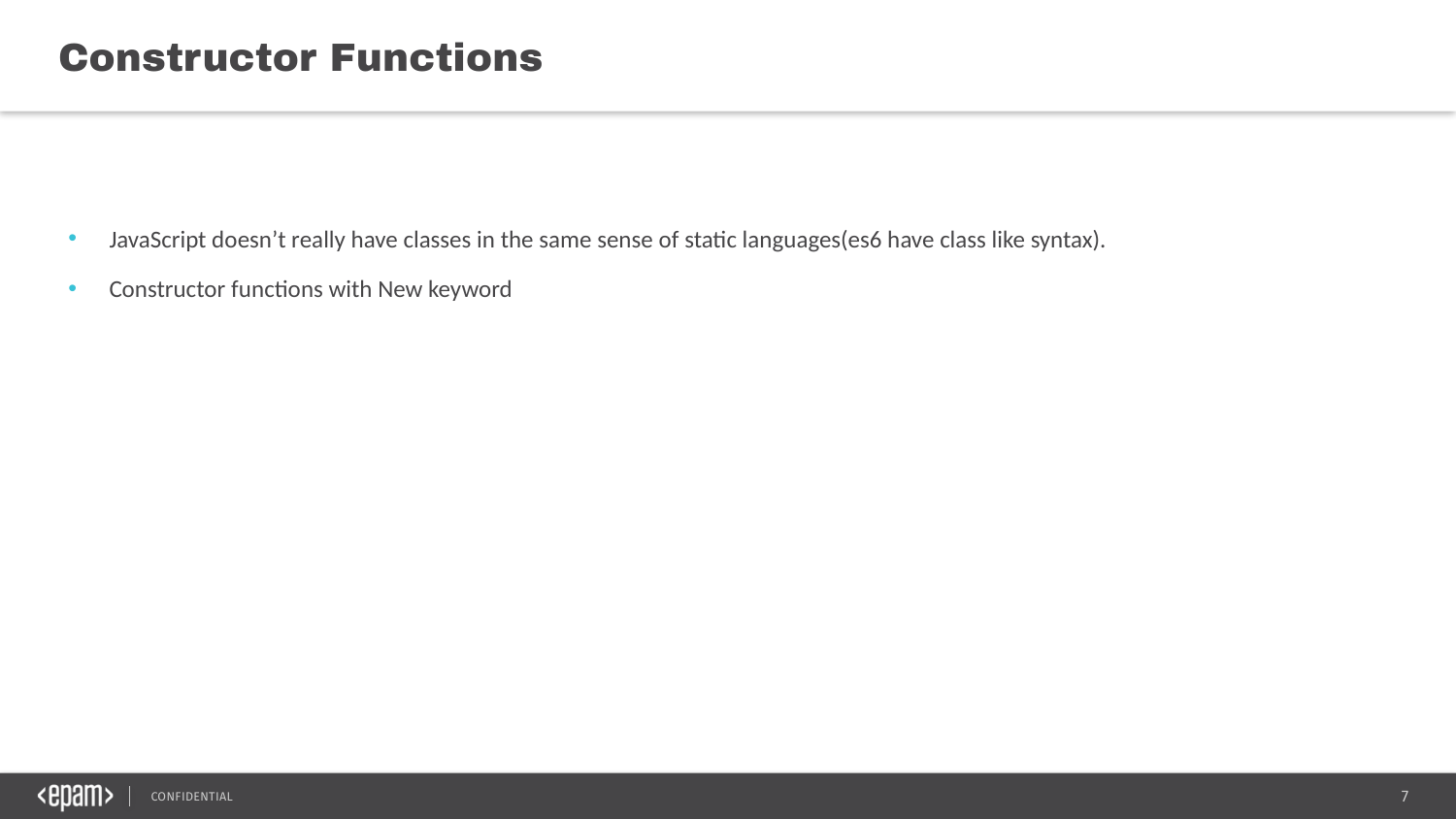

Constructor Functions
JavaScript doesn’t really have classes in the same sense of static languages(es6 have class like syntax).
Constructor functions with New keyword